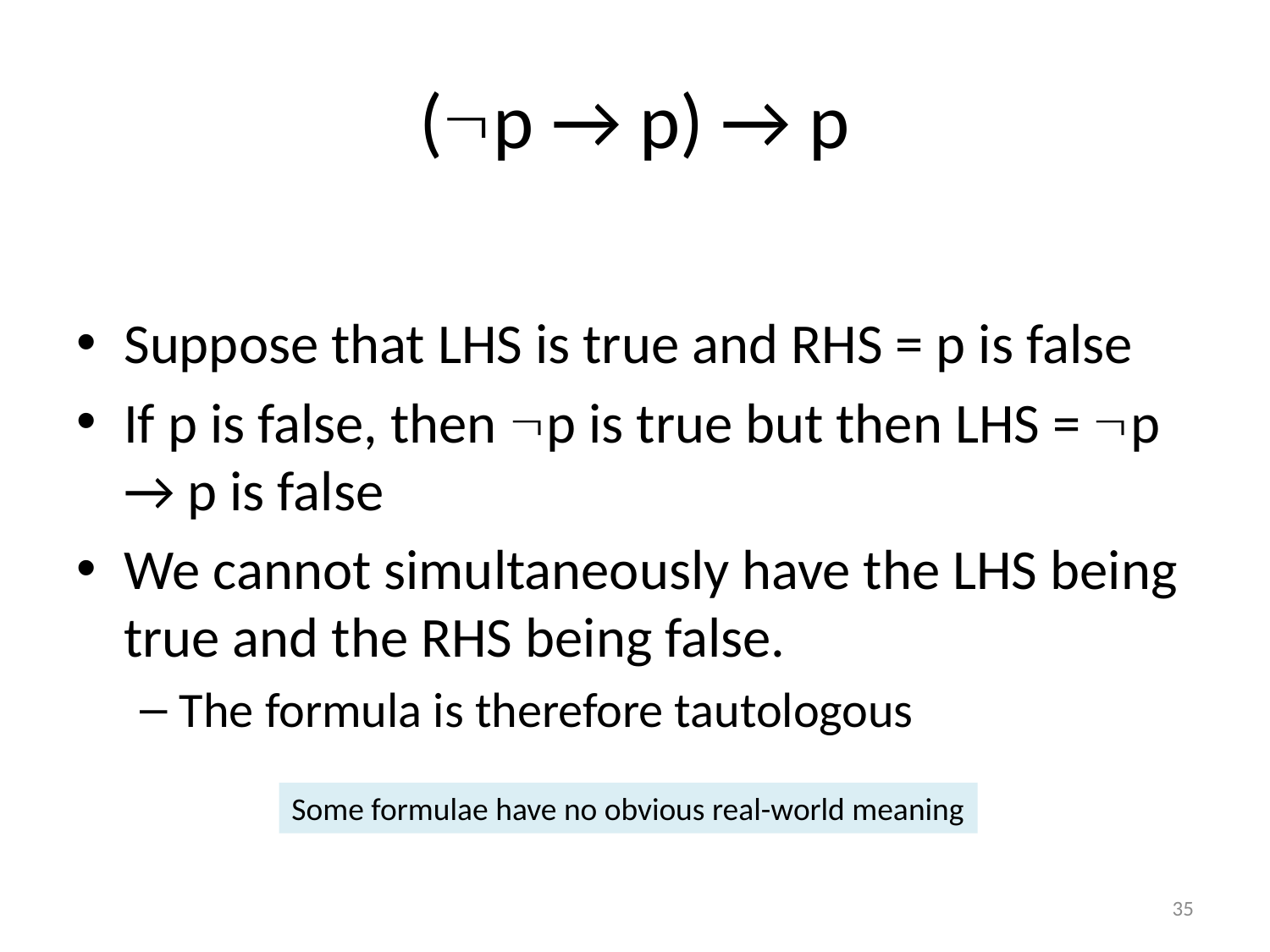

# (¬p → p) → p

Suppose that LHS is true and RHS = p is false
If p is false, then ¬p is true but then LHS = ¬p → p is false
We cannot simultaneously have the LHS being true and the RHS being false.
The formula is therefore tautologous

Some formulae have no obvious real-world meaning
35